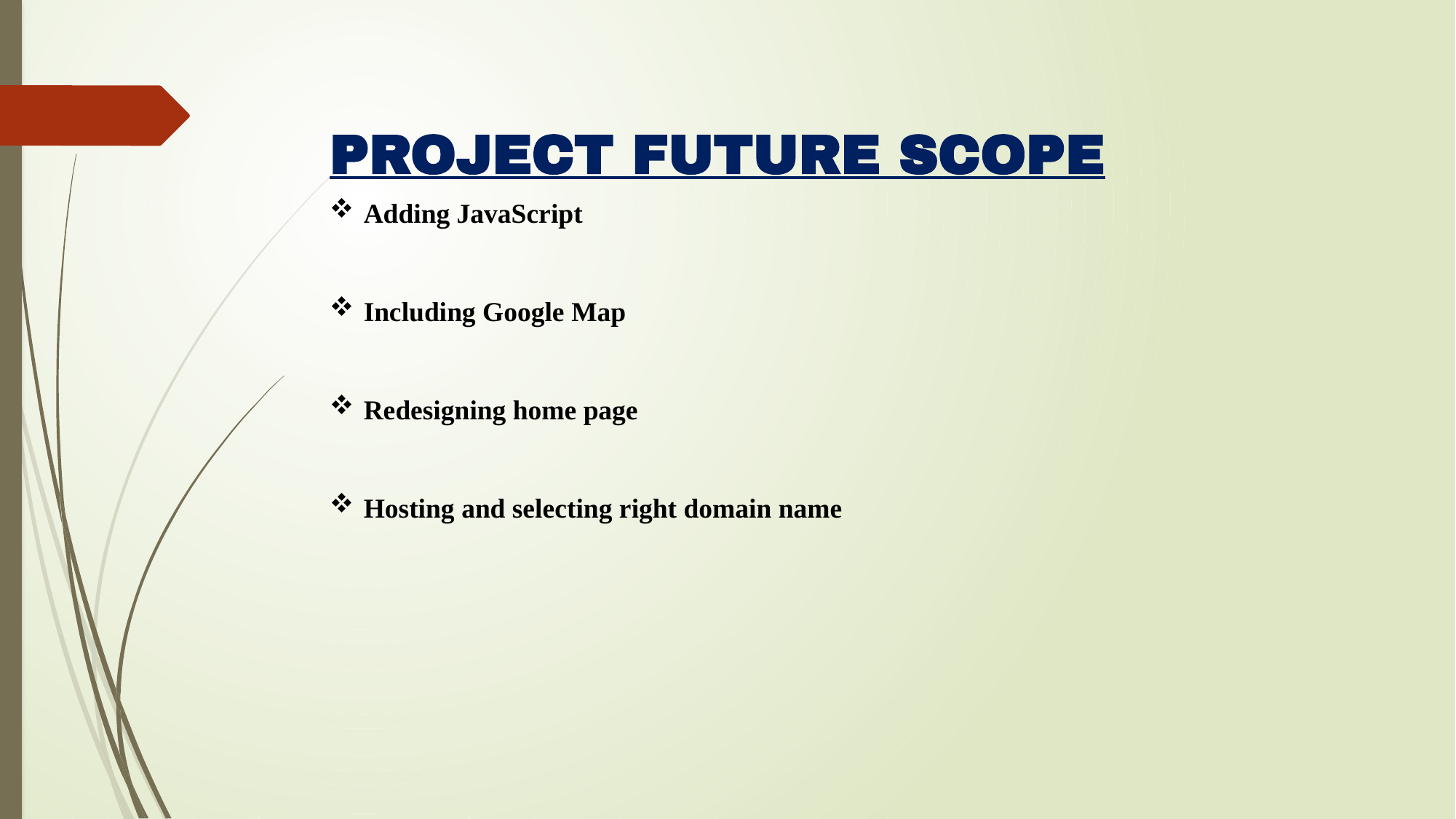

Adding JavaScript
Including Google Map
Redesigning home page
Hosting and selecting right domain name

# PROJECT FUTURE SCOPE